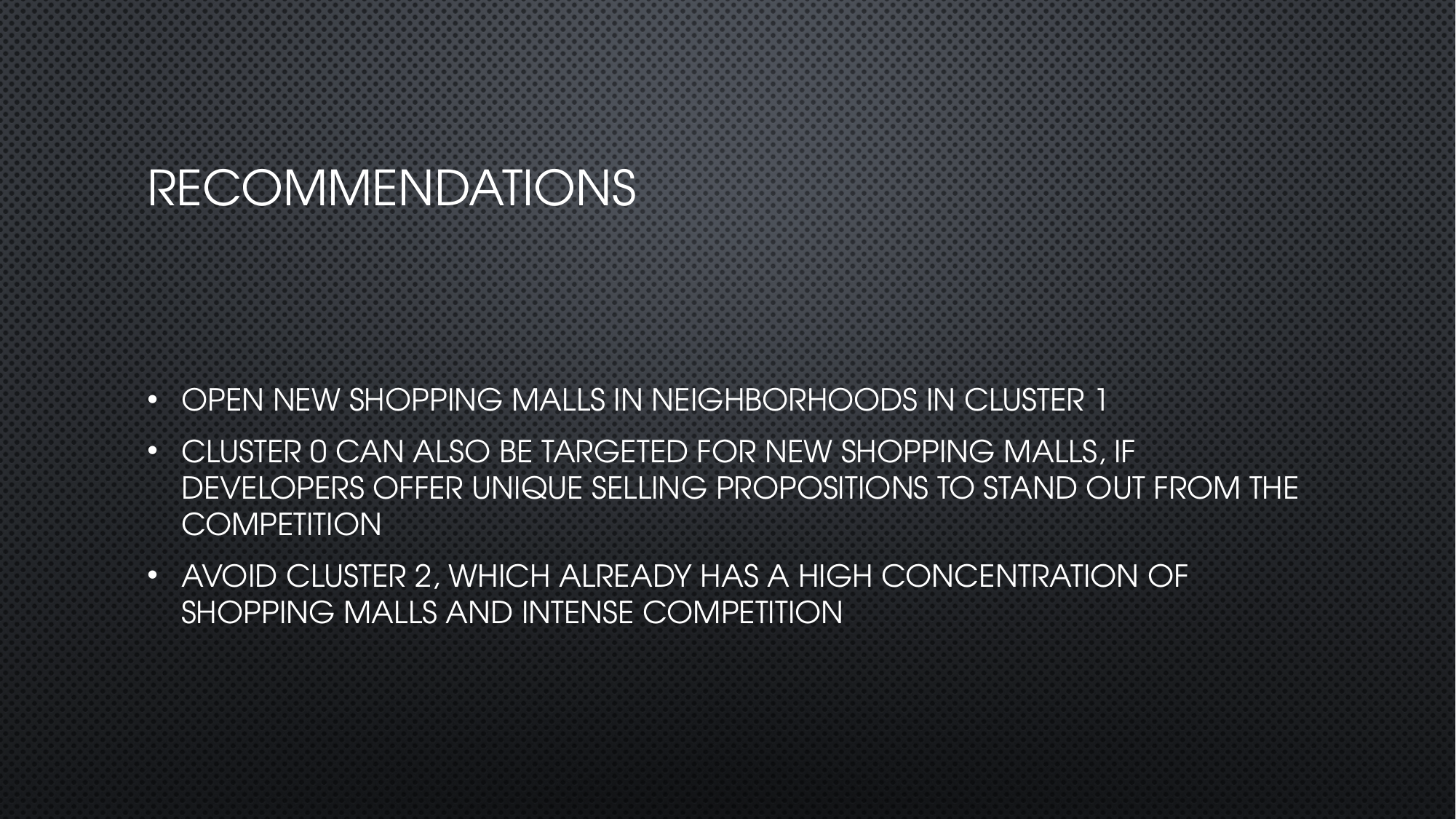

# Recommendations
Open new shopping malls in neighborhoods in cluster 1
Cluster 0 can also be targeted for new shopping malls, if developers offer unique selling propositions to stand out from the competition
Avoid cluster 2, which already has a high concentration of shopping malls and intense competition